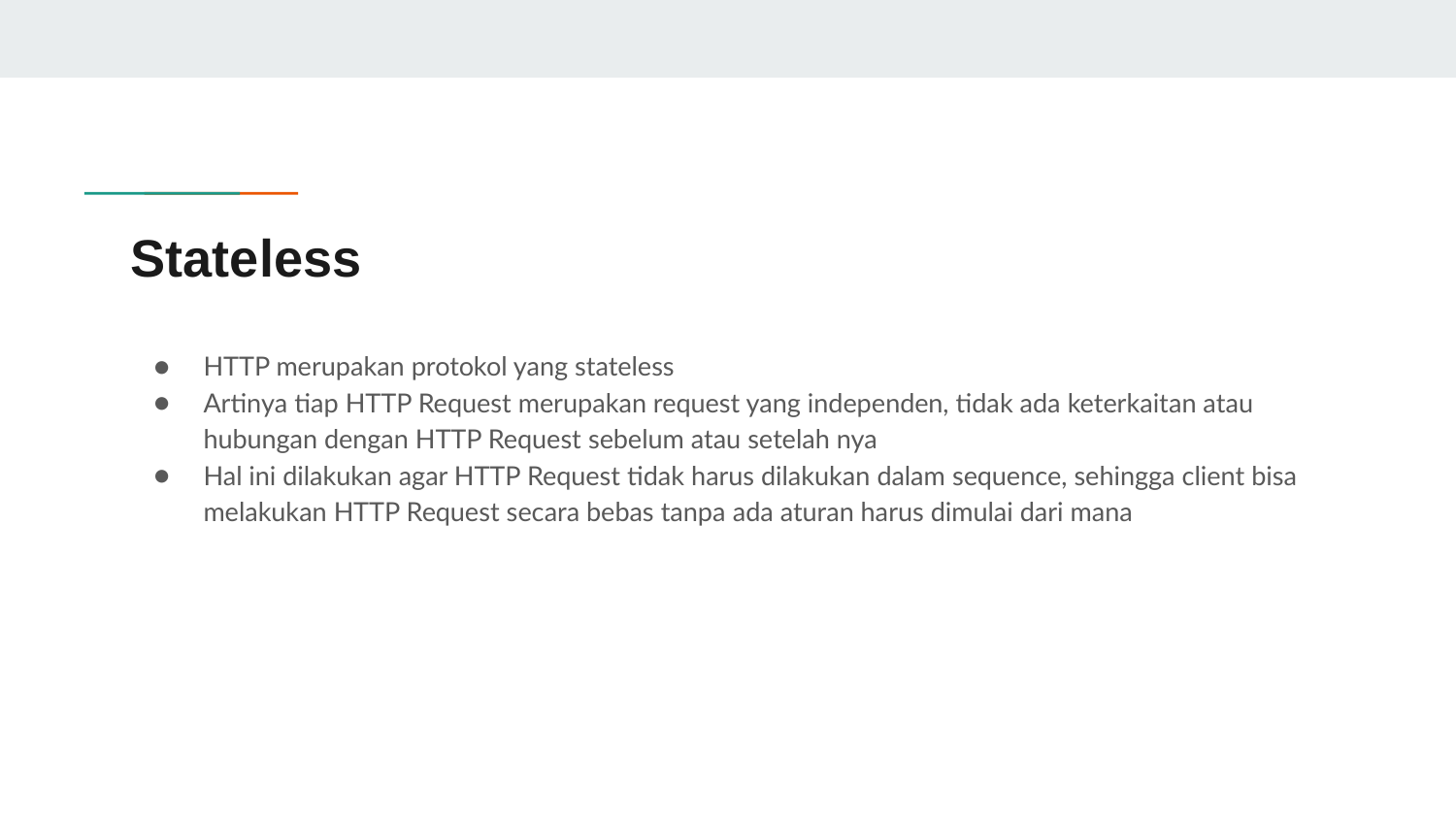

# Stateless
HTTP merupakan protokol yang stateless
Artinya tiap HTTP Request merupakan request yang independen, tidak ada keterkaitan atau hubungan dengan HTTP Request sebelum atau setelah nya
Hal ini dilakukan agar HTTP Request tidak harus dilakukan dalam sequence, sehingga client bisa melakukan HTTP Request secara bebas tanpa ada aturan harus dimulai dari mana